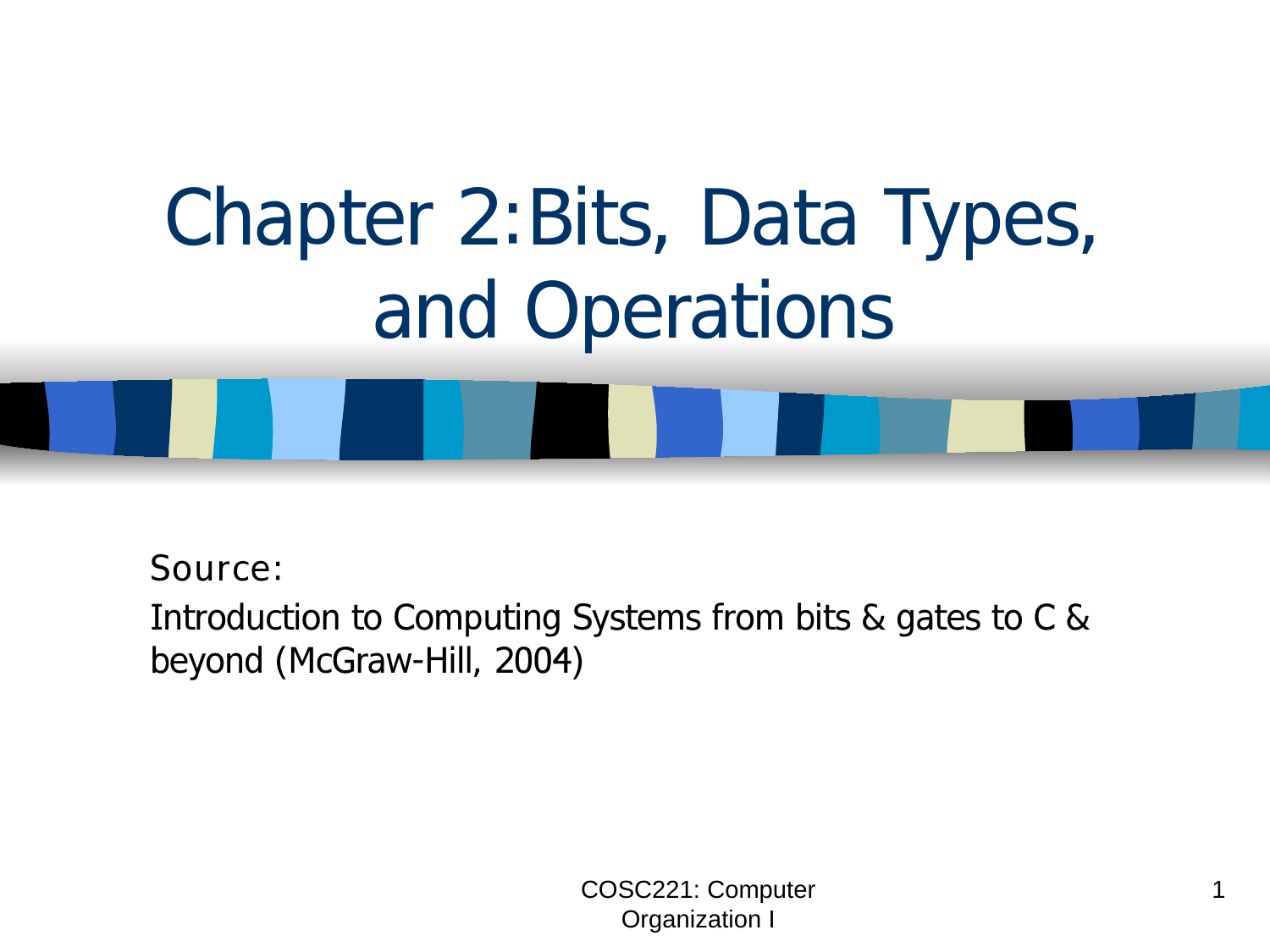

# Chapter 2:Bits, Data Types, and Operations
Source:
Introduction to Computing Systems from bits & gates to C & beyond (McGraw-Hill, 2004)
COSC221: Computer Organization I
1